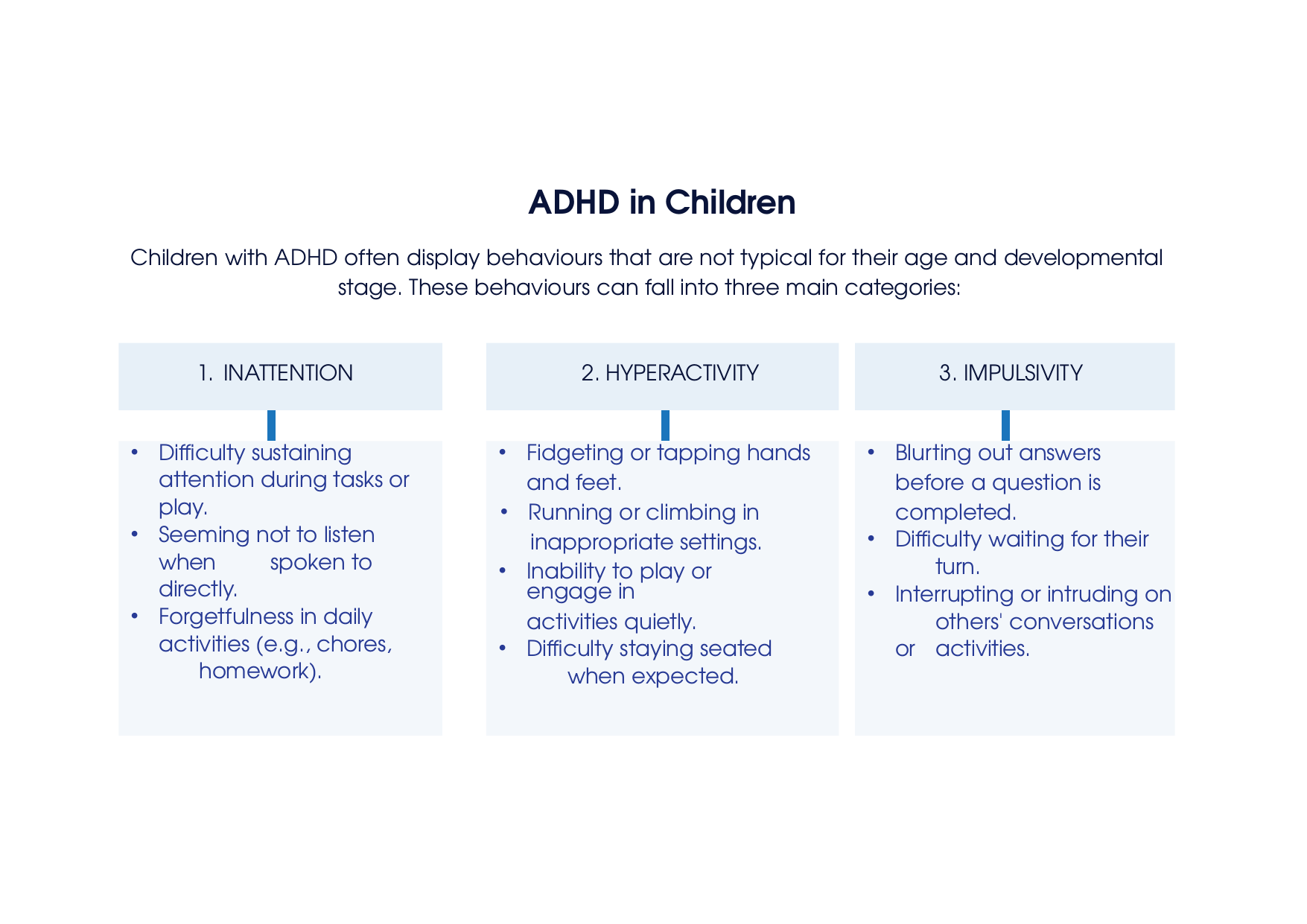

# ADHD in Children
Children with ADHD often display behaviours that are not typical for their age and developmental stage. These behaviours can fall into three main categories:
| 1. INATTENTION |  |
| --- | --- |
|  |  |
| Difficulty sustaining attention during tasks or play. Seeming not to listen when spoken to directly. Forgetfulness in daily activities (e.g., chores, homework). |  |
| 2. HYPERACTIVITY |  |
| --- | --- |
|  |  |
| Fidgeting or tapping hands and feet. Running or climbing in inappropriate settings. Inability to play or engage in activities quietly. Difficulty staying seated when expected. |  |
| 3. IMPULSIVITY |  |
| --- | --- |
|  |  |
| Blurting out answers before a question is completed. Difficulty waiting for their turn. Interrupting or intruding on others' conversations or activities. |  |